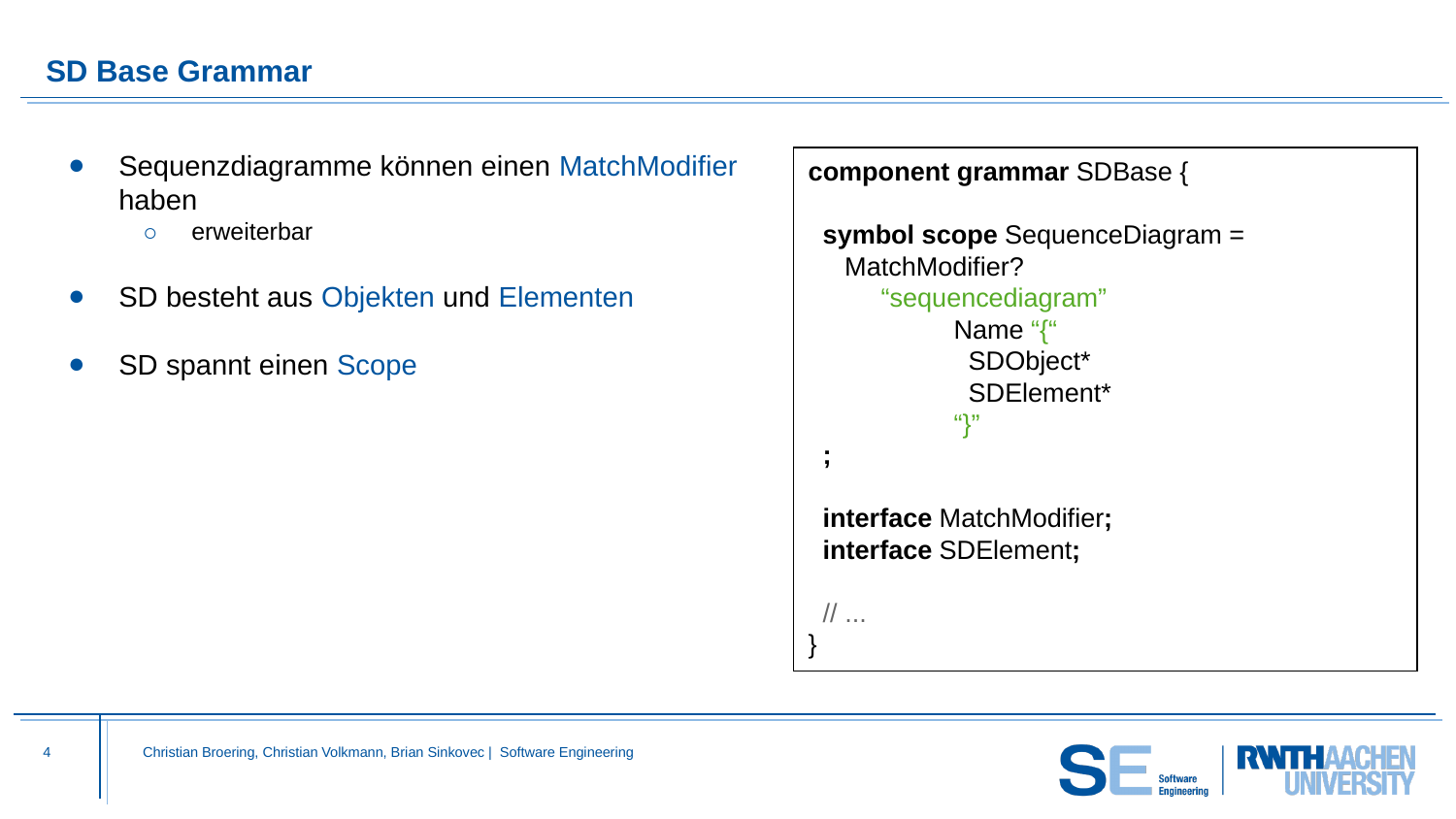

# SD Base Grammar
Sequenzdiagramme können einen MatchModifier haben
erweiterbar

SD besteht aus Objekten und Elementen

SD spannt einen Scope

component grammar SDBase {

  symbol scope SequenceDiagram =
     MatchModifier?
“sequencediagram”
	Name “{“
	  SDObject*
	  SDElement*
	“}”
  ;

  interface MatchModifier;
  interface SDElement;

  // ...
}